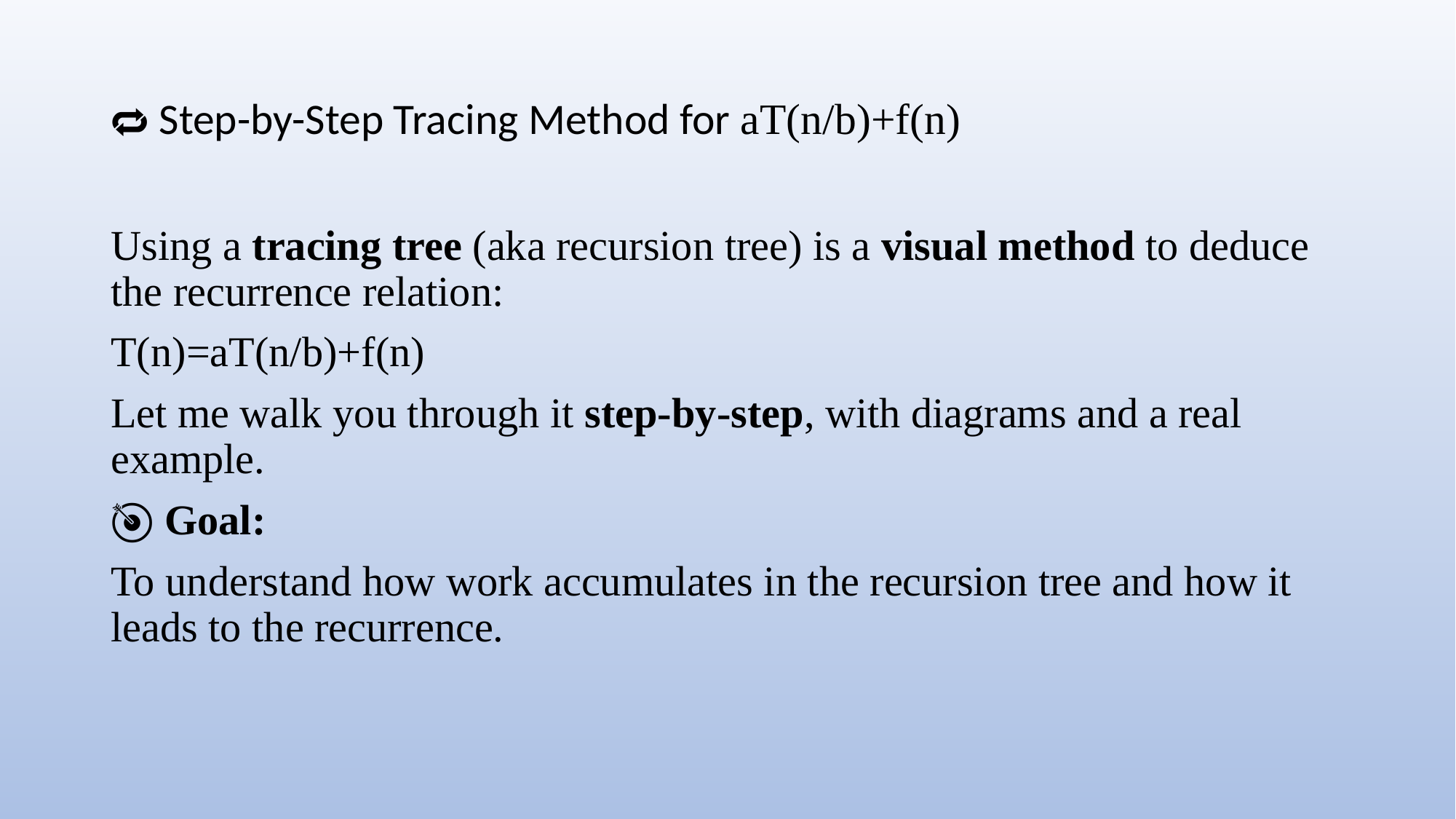

# 🔁 Step-by-Step Tracing Method for aT(n/b​)+f(n)
Using a tracing tree (aka recursion tree) is a visual method to deduce the recurrence relation:
T(n)=aT(n/b​)+f(n)
Let me walk you through it step-by-step, with diagrams and a real example.
🎯 Goal:
To understand how work accumulates in the recursion tree and how it leads to the recurrence.